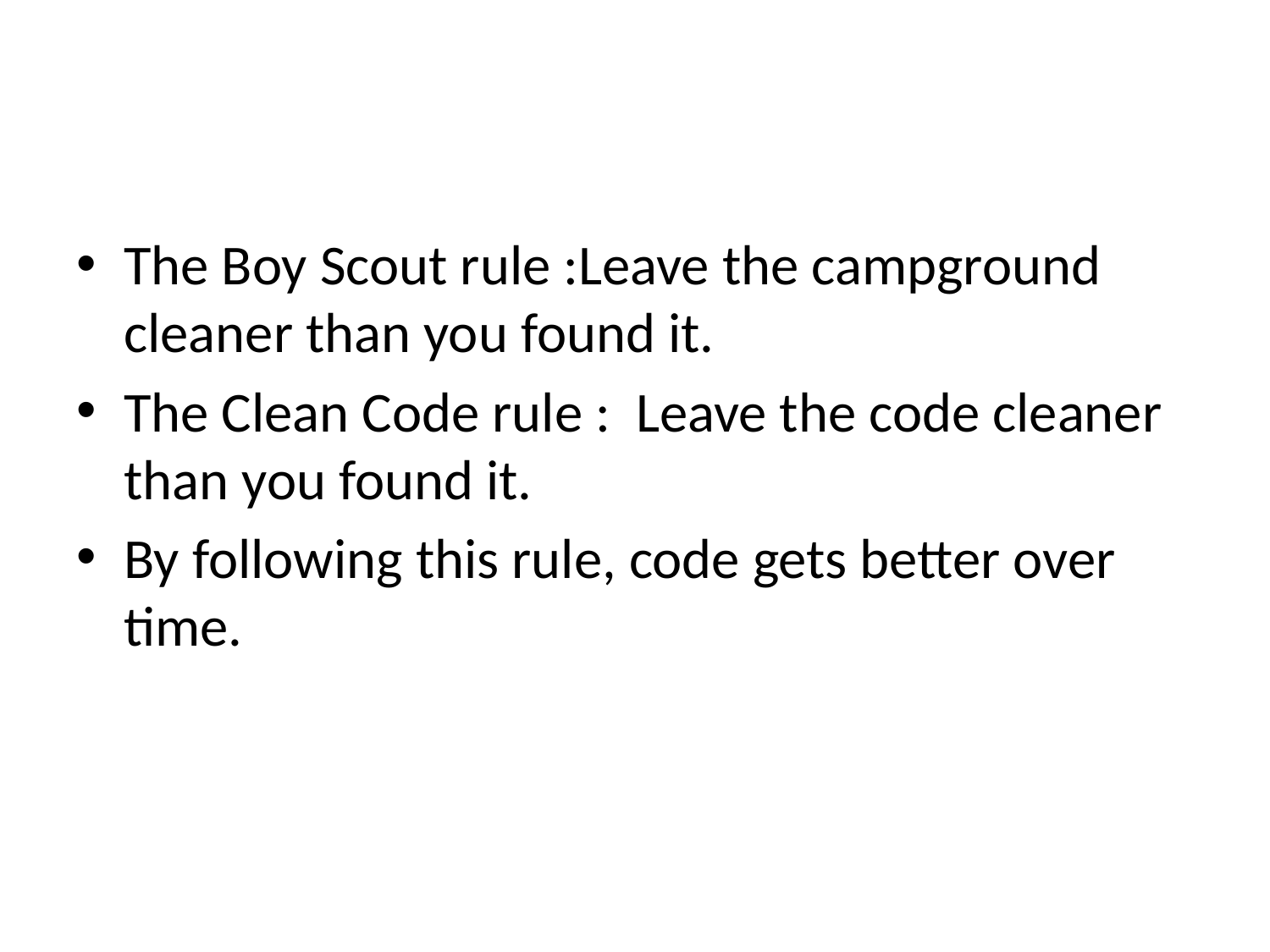

#
The Boy Scout rule :Leave the campground cleaner than you found it.
The Clean Code rule :  Leave the code cleaner than you found it.
By following this rule, code gets better over time.